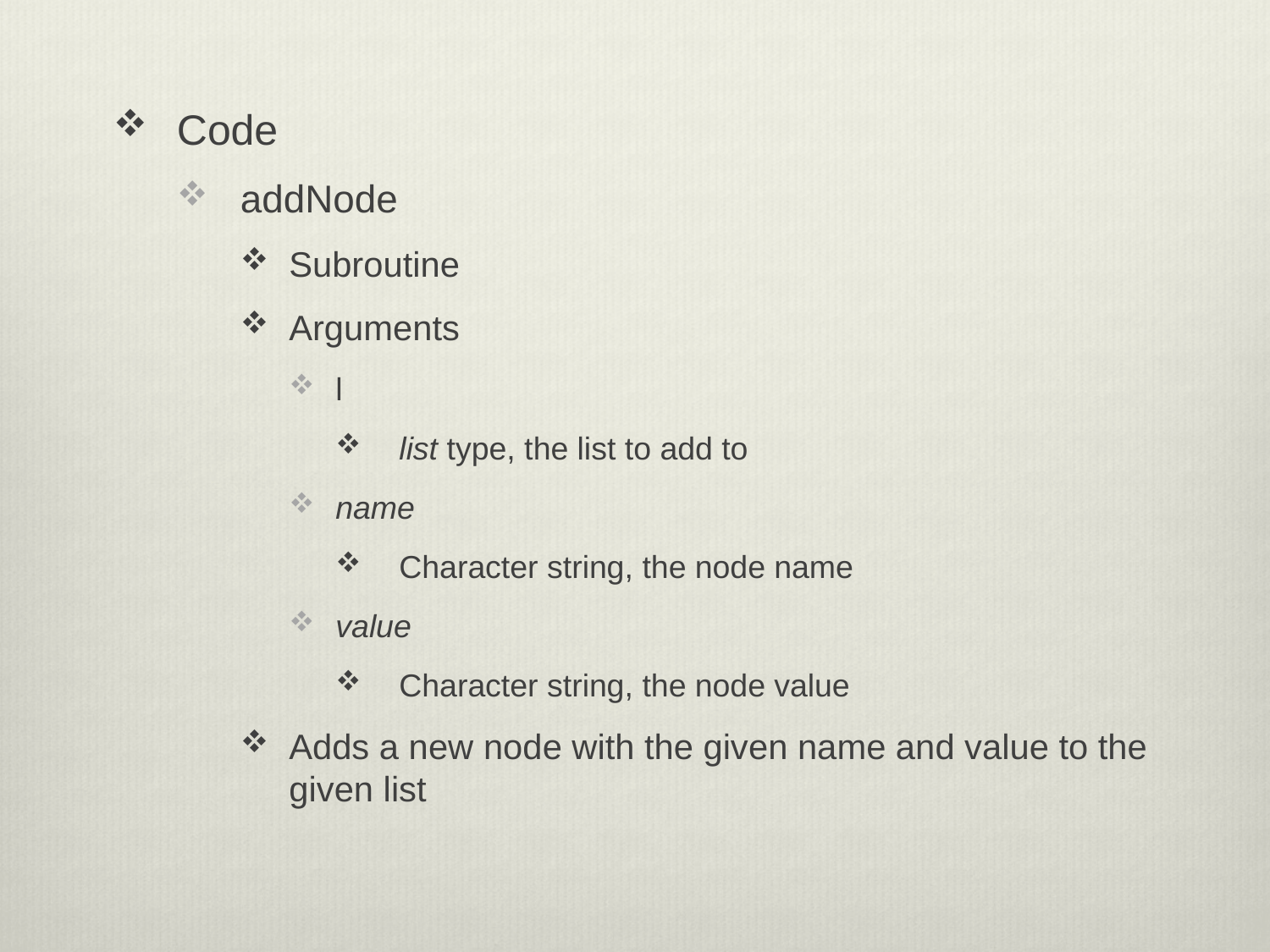

Code
addNode
Subroutine
Arguments
l
list type, the list to add to
name
Character string, the node name
value
Character string, the node value
Adds a new node with the given name and value to the given list